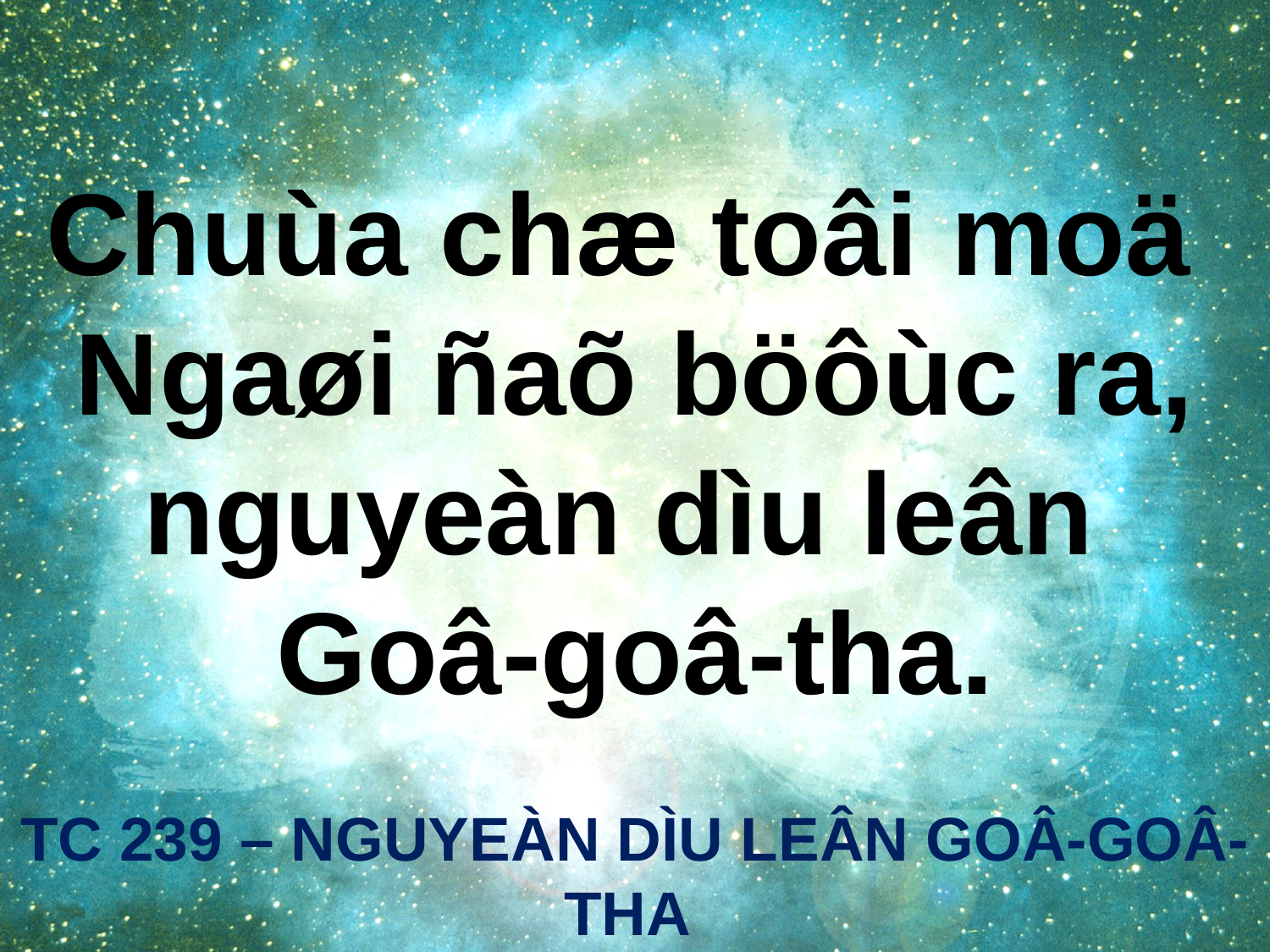

Chuùa chæ toâi moä
Ngaøi ñaõ böôùc ra, nguyeàn dìu leân
Goâ-goâ-tha.
TC 239 – NGUYEÀN DÌU LEÂN GOÂ-GOÂ-THA